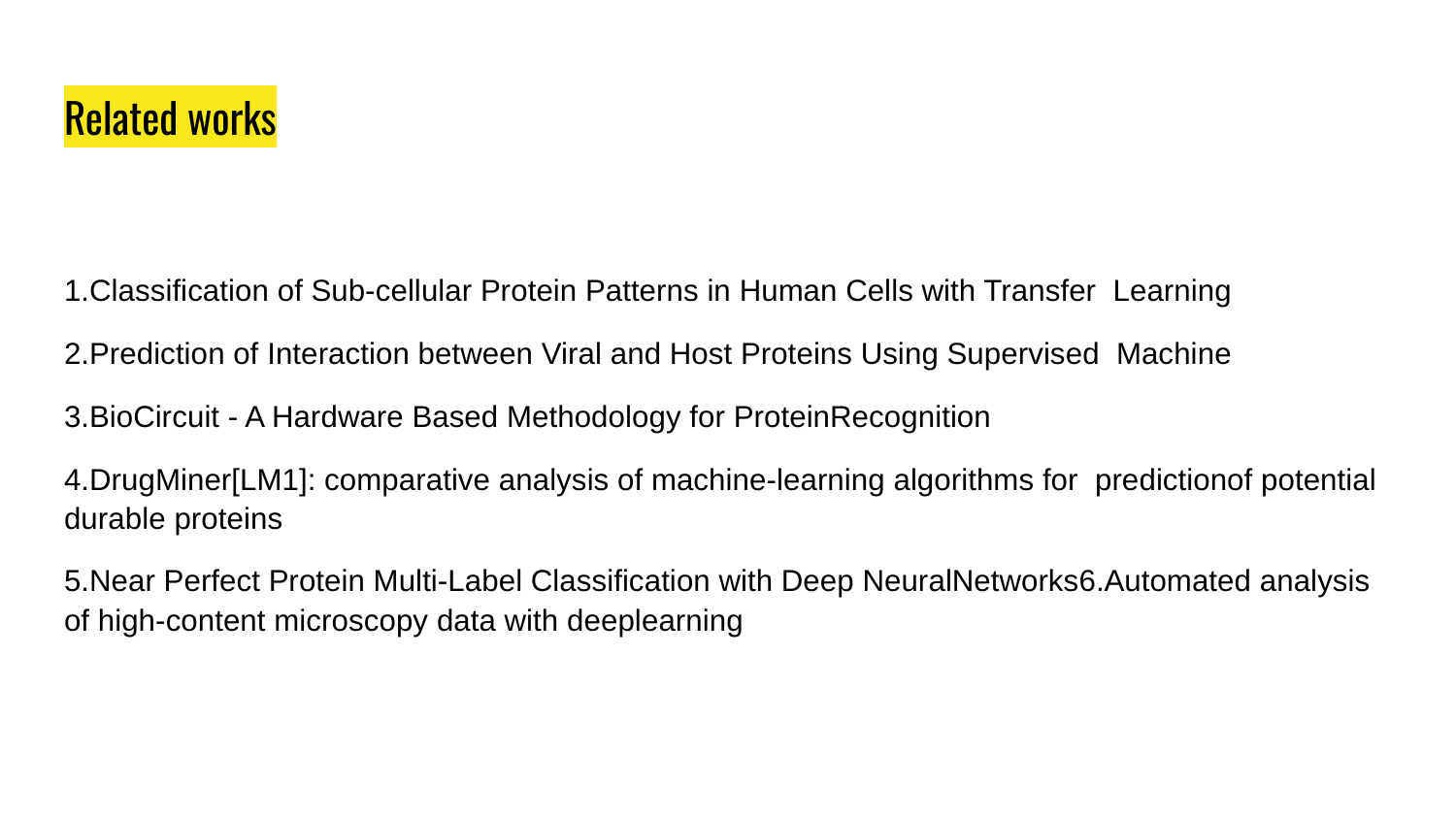

# Related works

1.Classification of Sub-cellular Protein Patterns in Human Cells with Transfer  Learning
2.Prediction of Interaction between Viral and Host Proteins Using Supervised  Machine
3.BioCircuit - A Hardware Based Methodology for ProteinRecognition
4.DrugMiner[LM1]: comparative analysis of machine-learning algorithms for  predictionof potential durable proteins
5.Near Perfect Protein Multi-Label Classification with Deep NeuralNetworks6.Automated analysis of high-content microscopy data with deeplearning